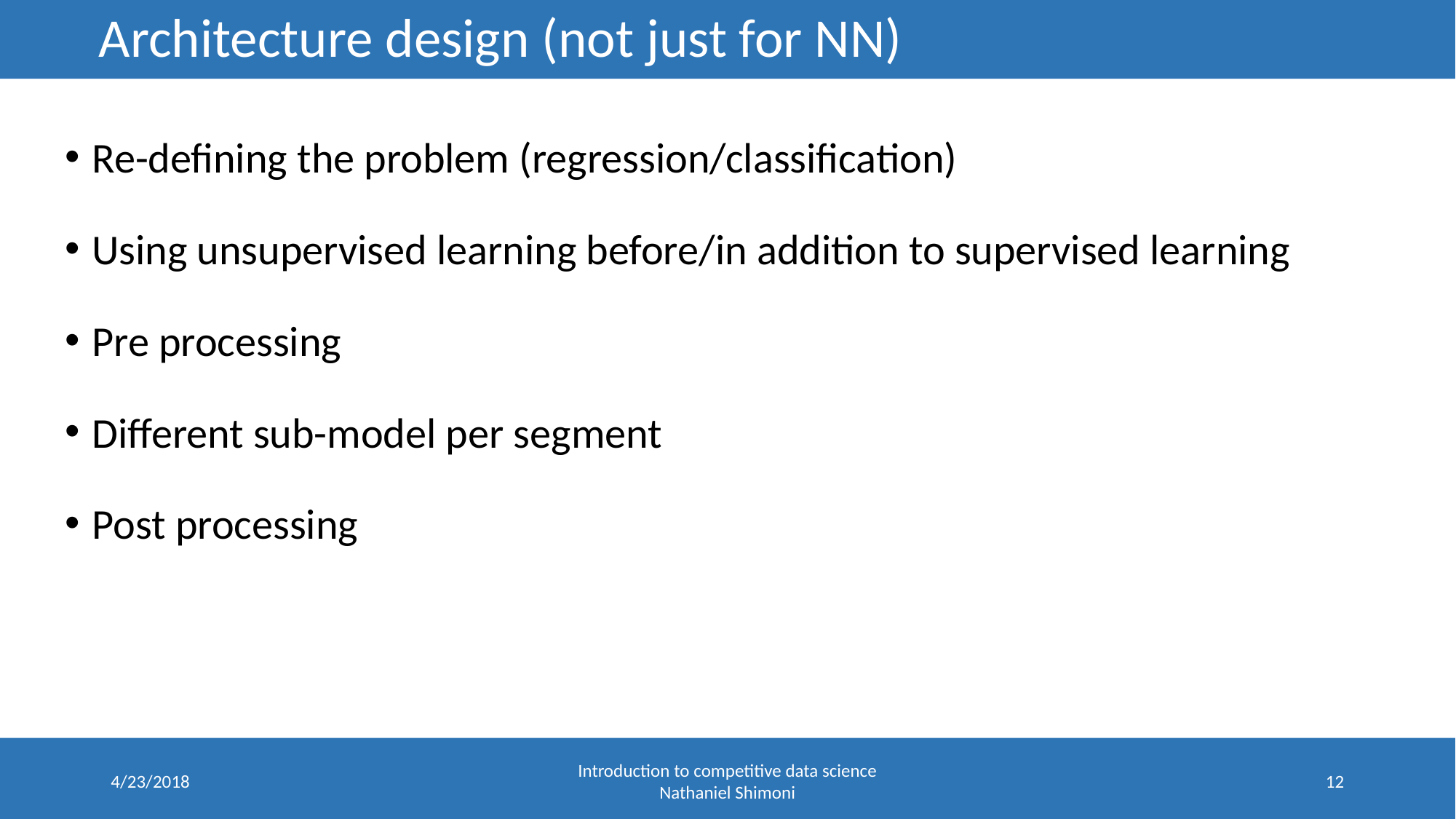

# Architecture design (not just for NN)
Re-defining the problem (regression/classification)
Using unsupervised learning before/in addition to supervised learning
Pre processing
Different sub-model per segment
Post processing